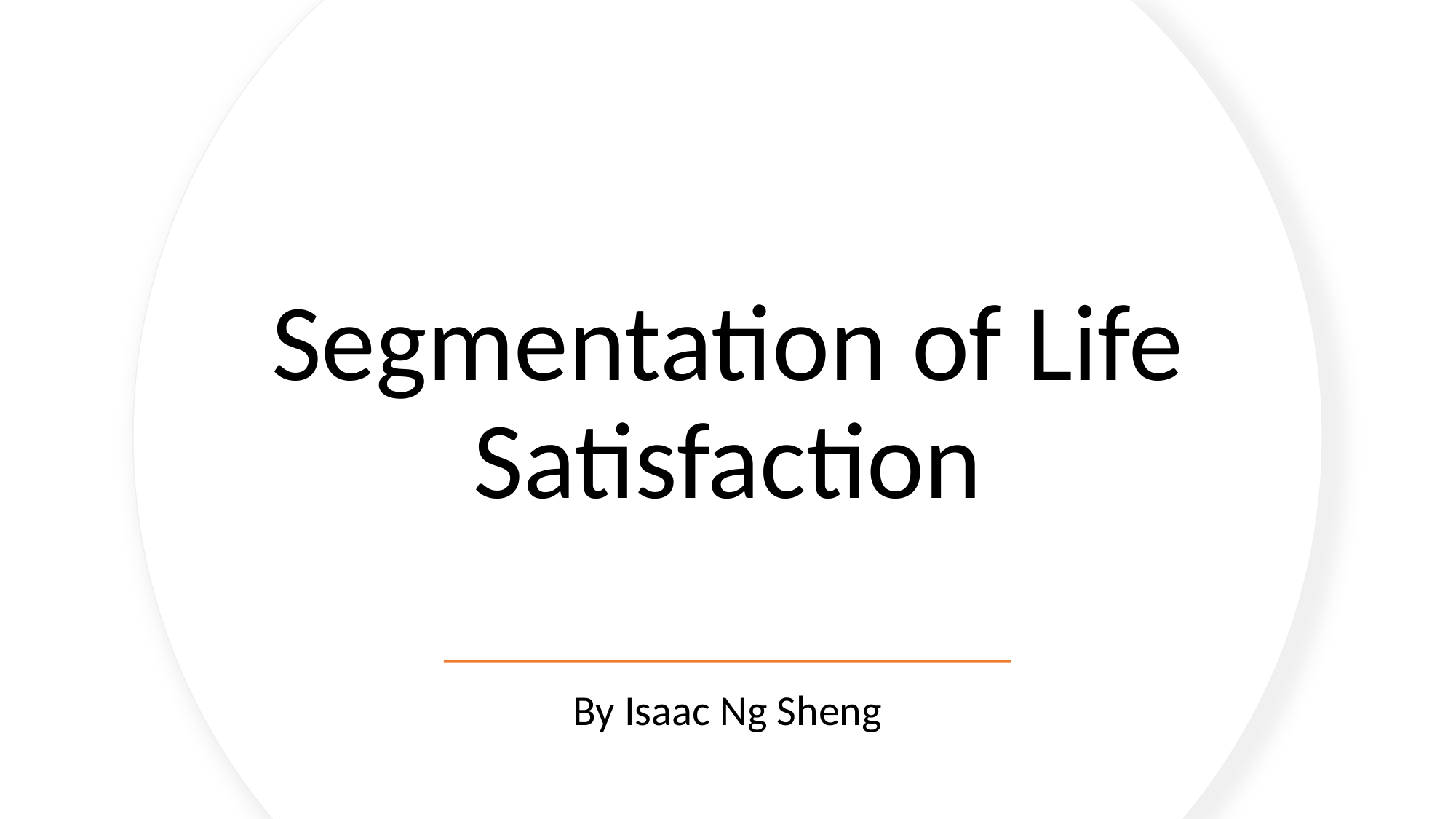

# Segmentation of Life Satisfaction

By Isaac Ng Sheng